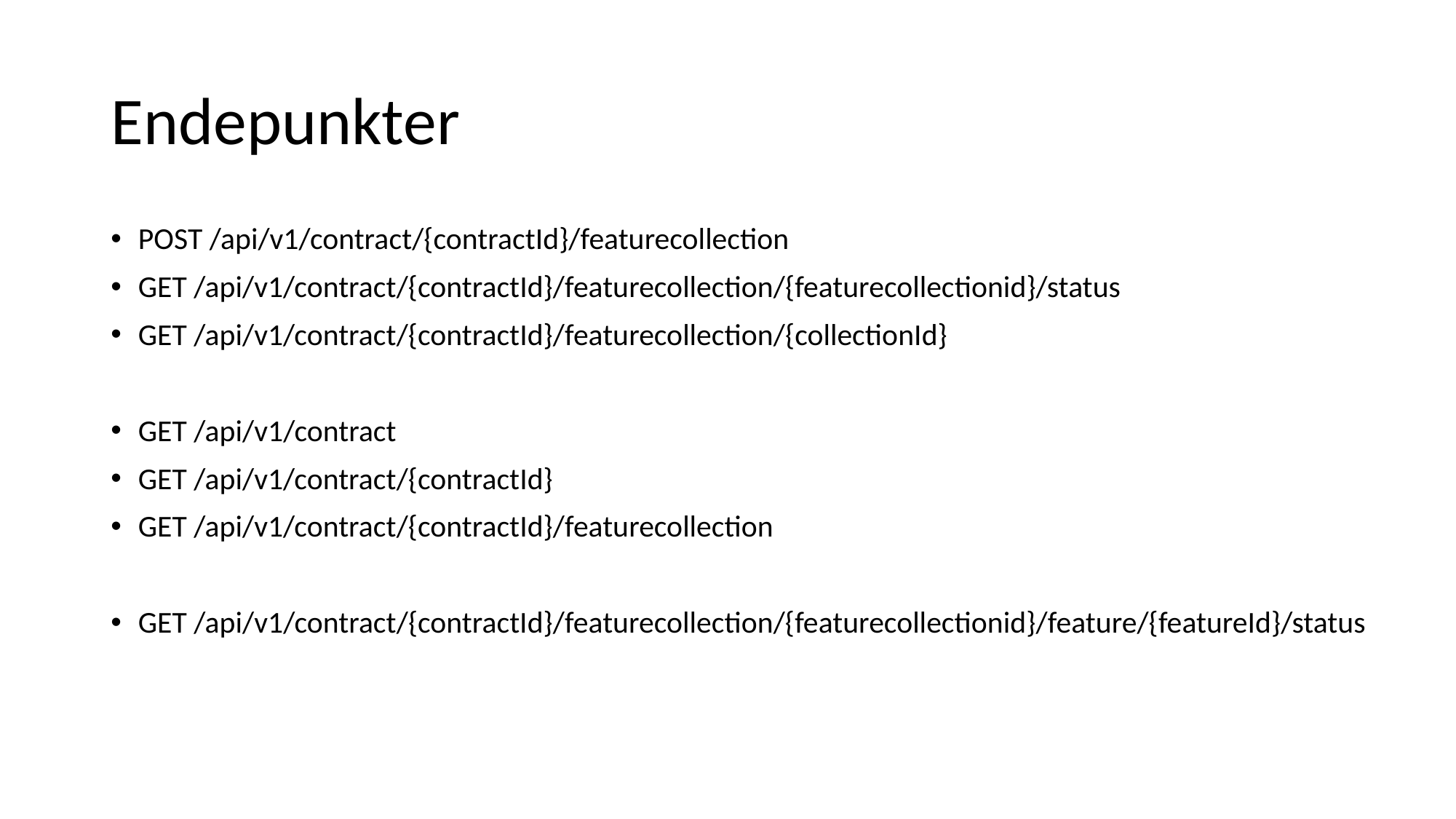

# Endepunkter
POST /api/v1/contract/{contractId}/featurecollection
GET /api/v1/contract/{contractId}/featurecollection/{featurecollectionid}/status
GET /api/v1/contract/{contractId}/featurecollection/{collectionId}

GET /api/v1/contract
GET /api/v1/contract/{contractId}
GET /api/v1/contract/{contractId}/featurecollection

GET /api/v1/contract/{contractId}/featurecollection/{featurecollectionid}/feature/{featureId}/status